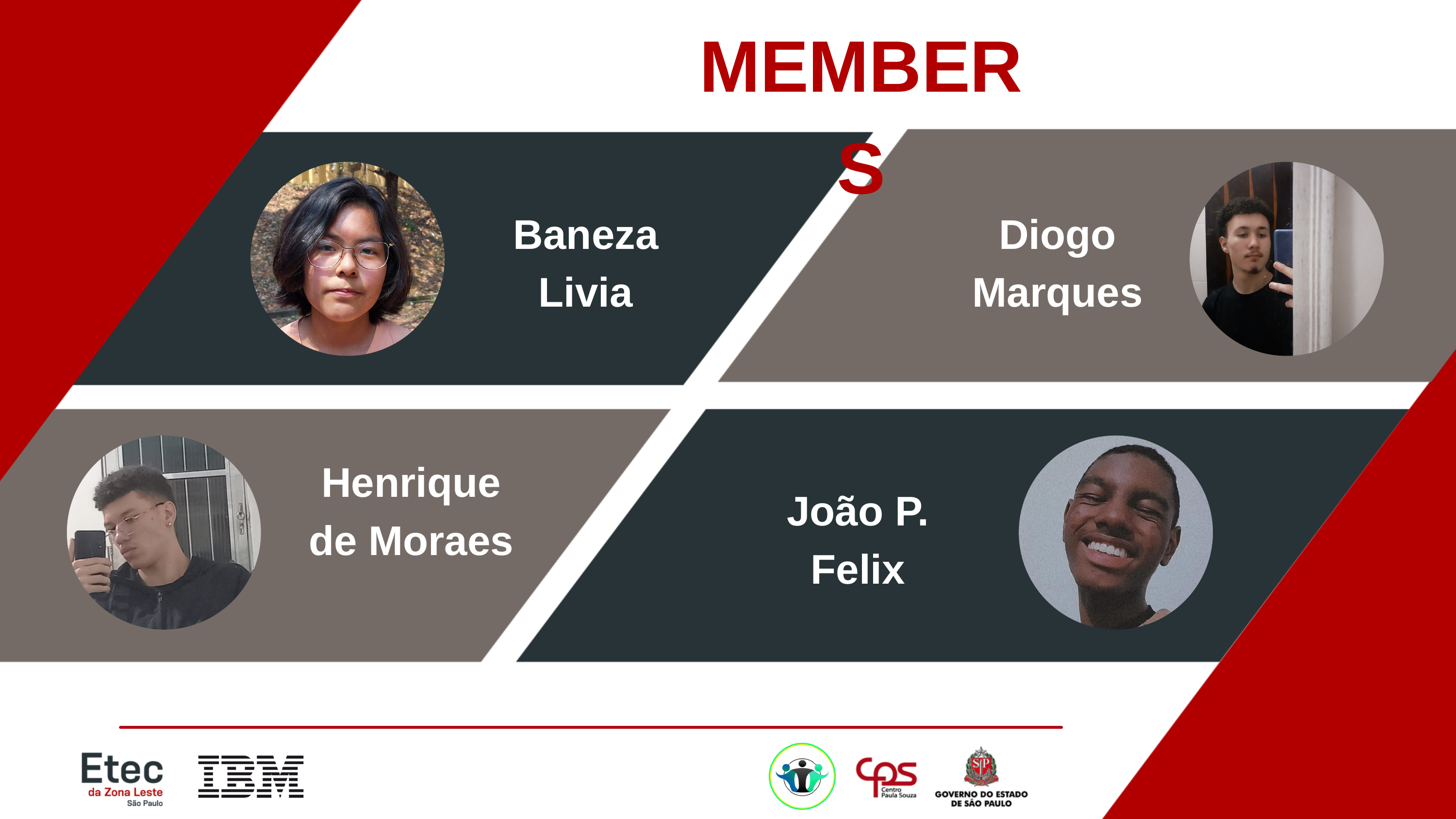

MEMBERS

Baneza Livia
Diogo Marques

Henrique de Moraes
João P. Felix